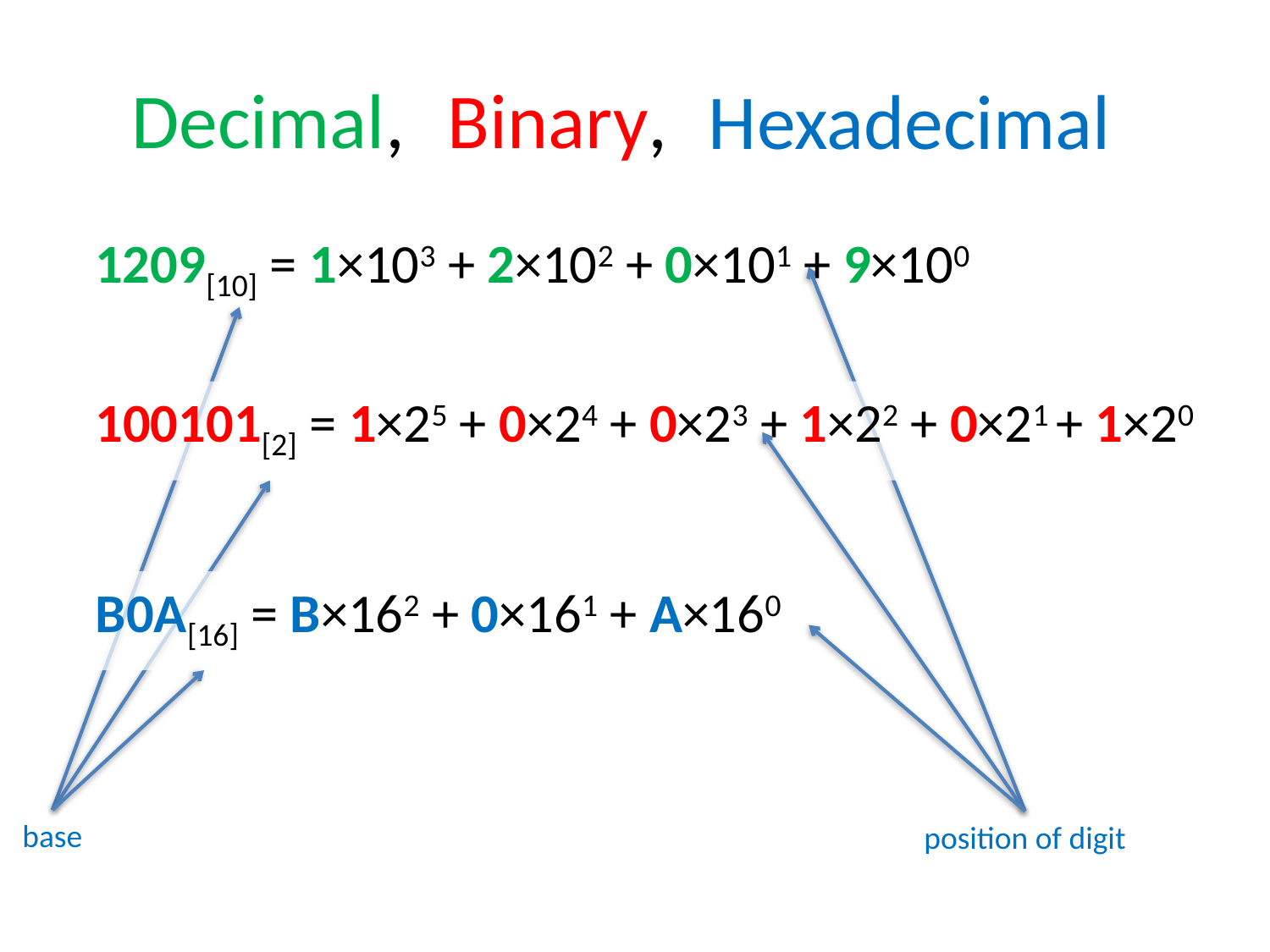

# Decimal,
Binary,
100101[2] = 1×25 + 0×24 + 0×23 + 1×22 + 0×21 + 1×20

Hexadecimal
B0A[16] = B×162 + 0×161 + A×160

1209[10] = 1×103 + 2×102 + 0×101 + 9×100

base
position of digit